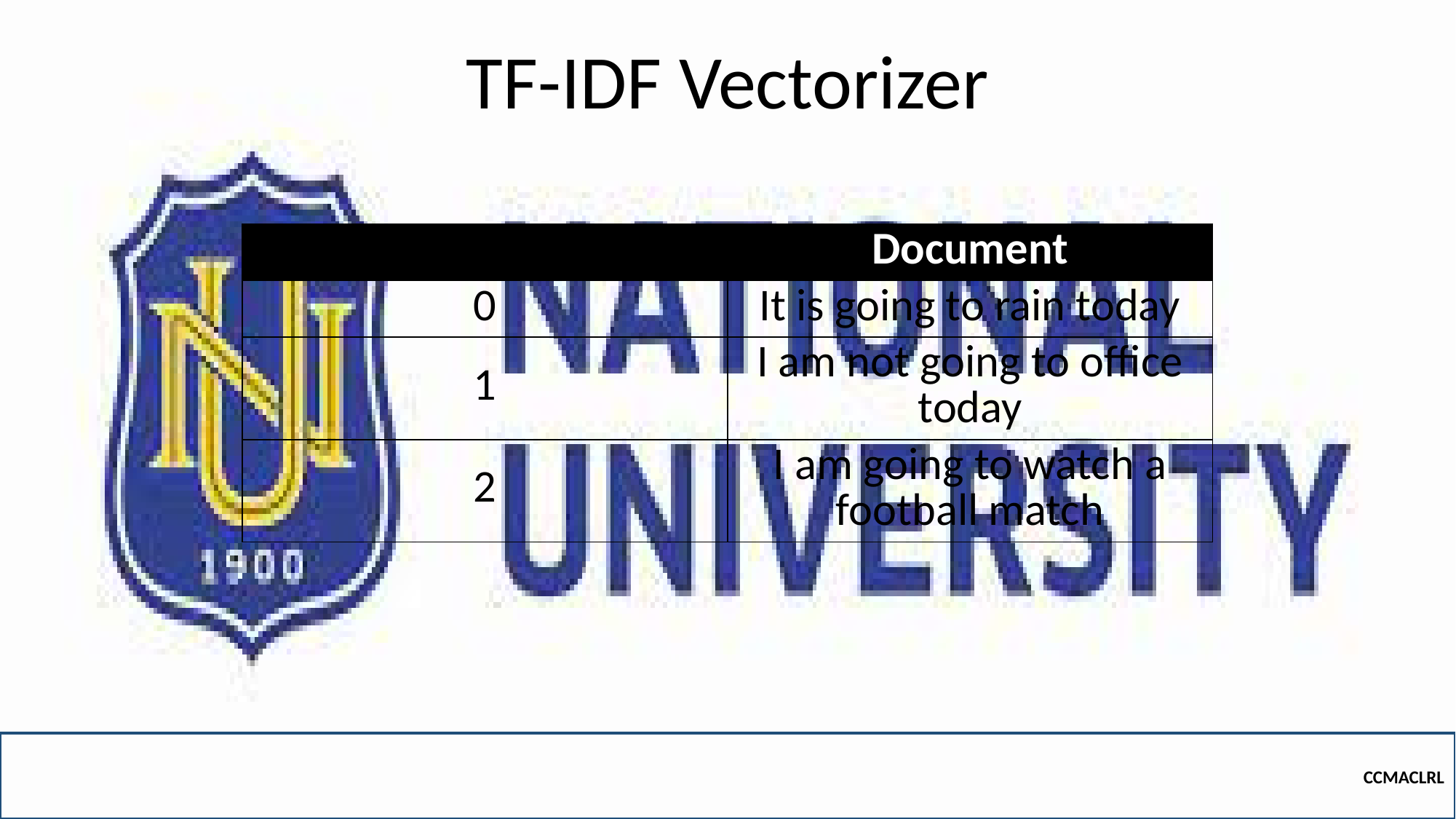

# TF-IDF Vectorizer
|  | Document |
| --- | --- |
| 0 | It is going to rain today |
| 1 | I am not going to office today |
| 2 | I am going to watch a football match |
CCMACLRL